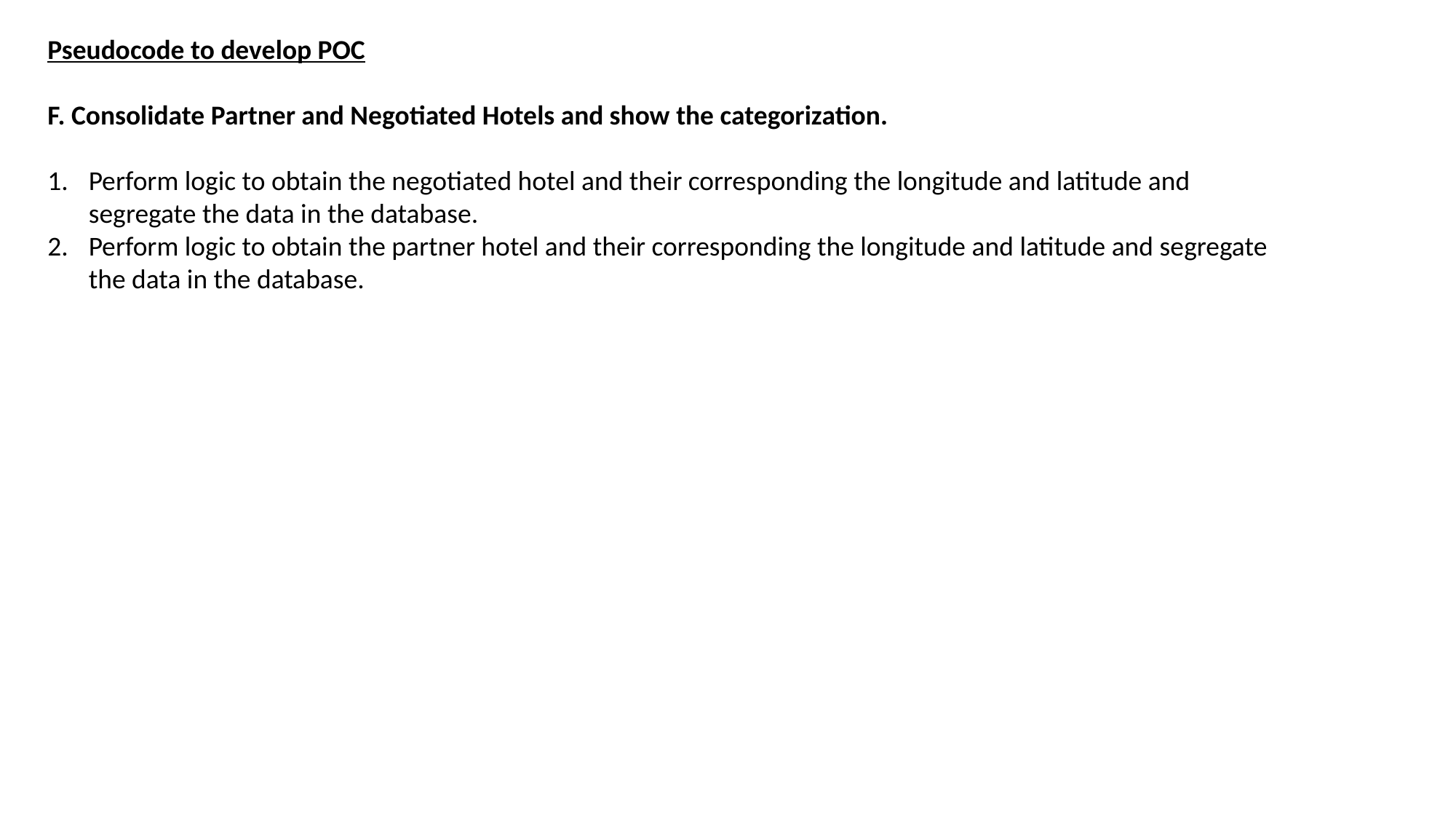

Pseudocode to develop POC

F. Consolidate Partner and Negotiated Hotels and show the categorization.

Perform logic to obtain the negotiated hotel and their corresponding the longitude and latitude and segregate the data in the database.
Perform logic to obtain the partner hotel and their corresponding the longitude and latitude and segregate the data in the database.